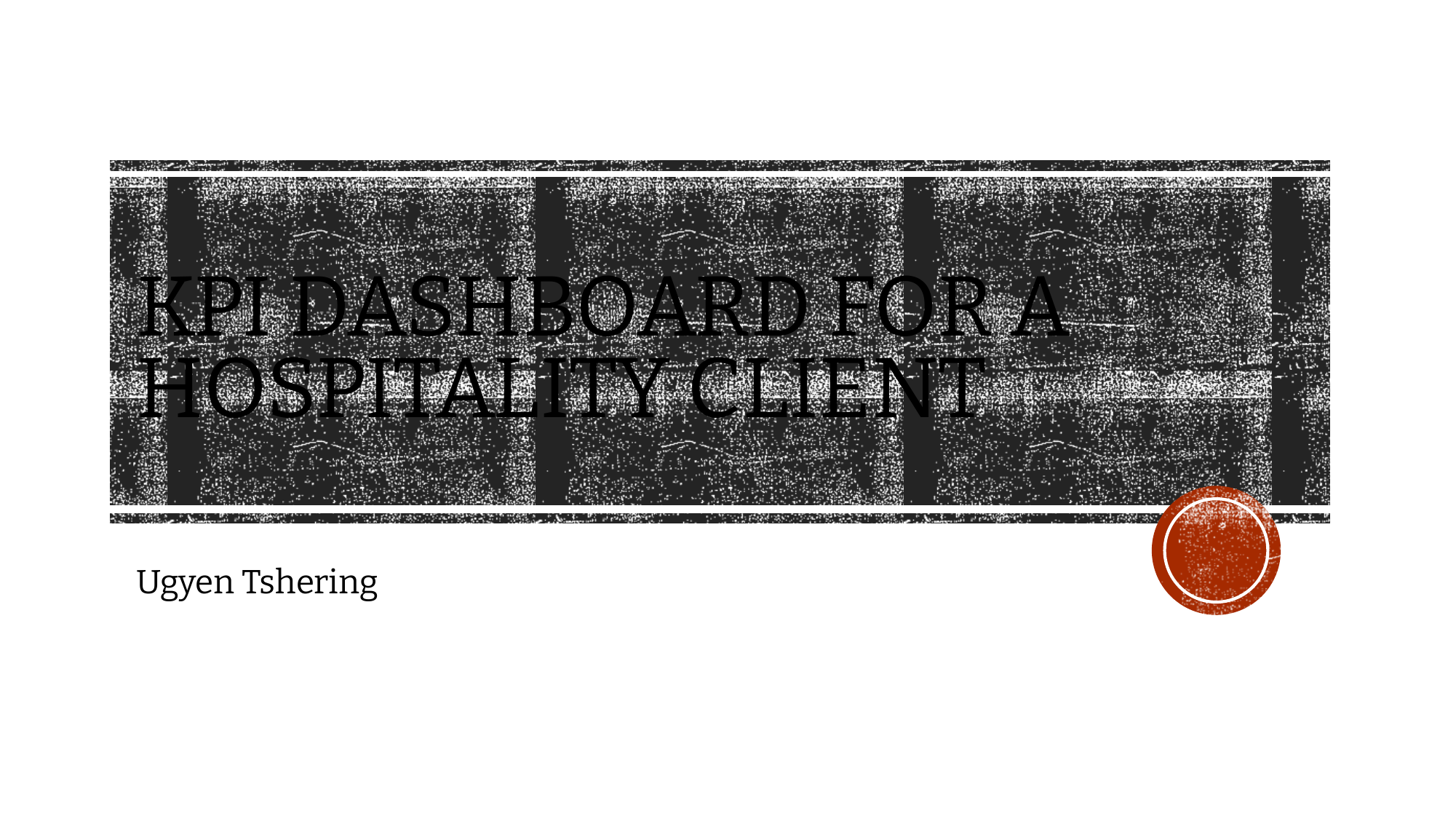

# Kpi Dashboard for a hospitality client
Ugyen Tshering